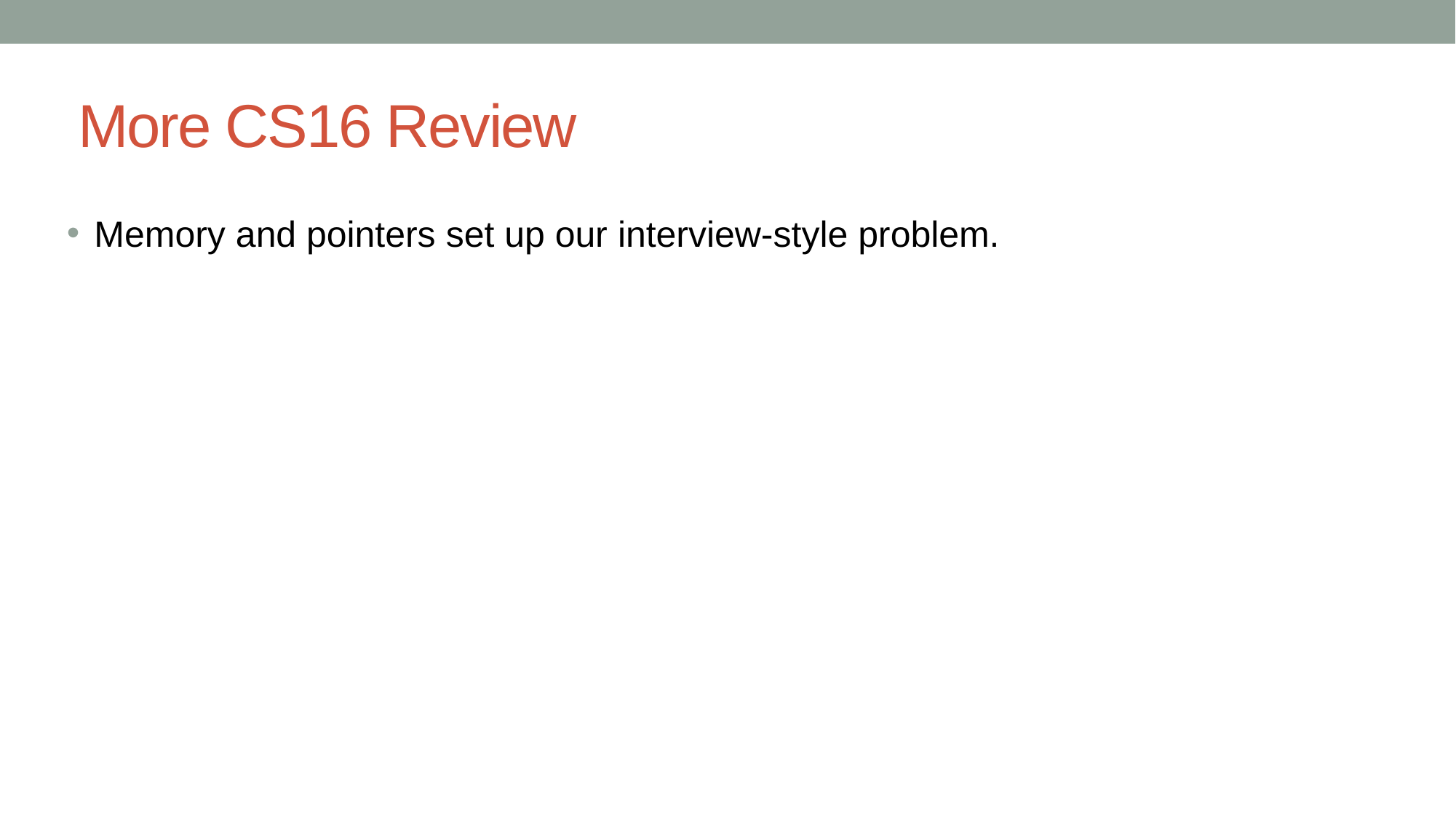

22
# More CS16 Review
Memory and pointers set up our interview-style problem.